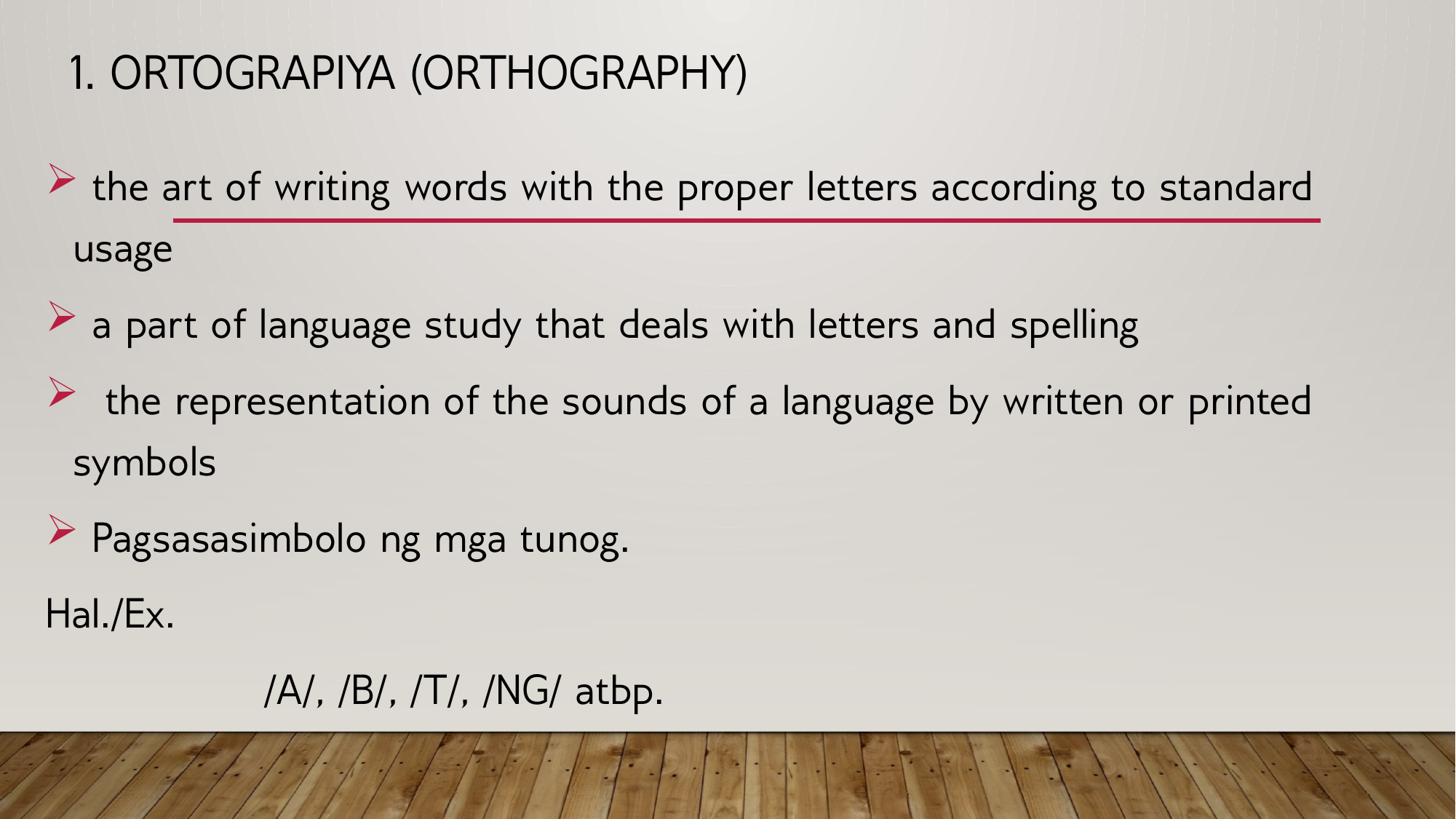

# 1. Ortograpiya (Orthography)
 the art of writing words with the proper letters according to standard usage
 a part of language study that deals with letters and spelling
  the representation of the sounds of a language by written or printed symbols
 Pagsasasimbolo ng mga tunog.
Hal./Ex.
		/A/, /B/, /T/, /NG/ atbp.